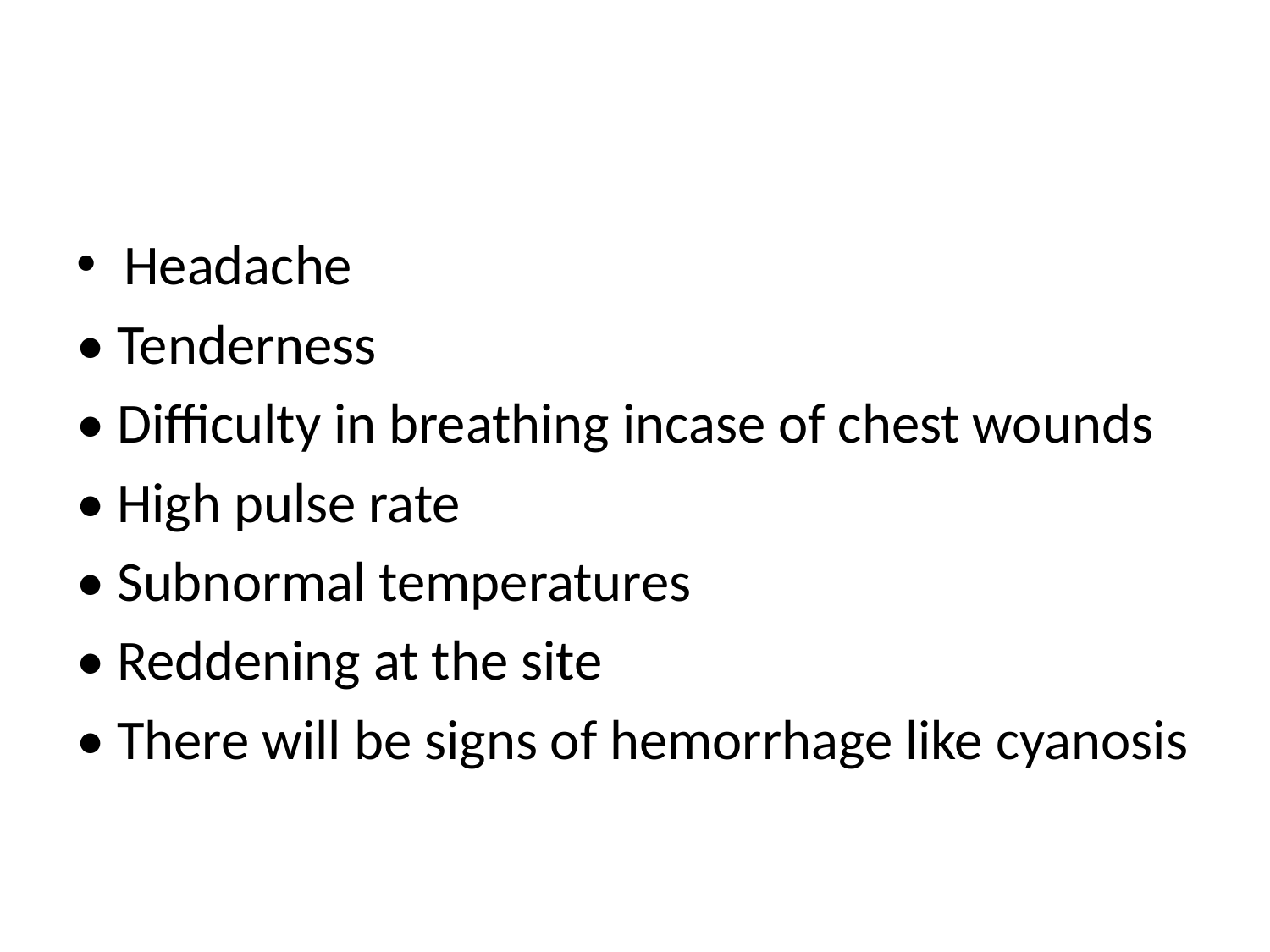

Headache
• Tenderness
• Difficulty in breathing incase of chest wounds
• High pulse rate
• Subnormal temperatures
• Reddening at the site
• There will be signs of hemorrhage like cyanosis